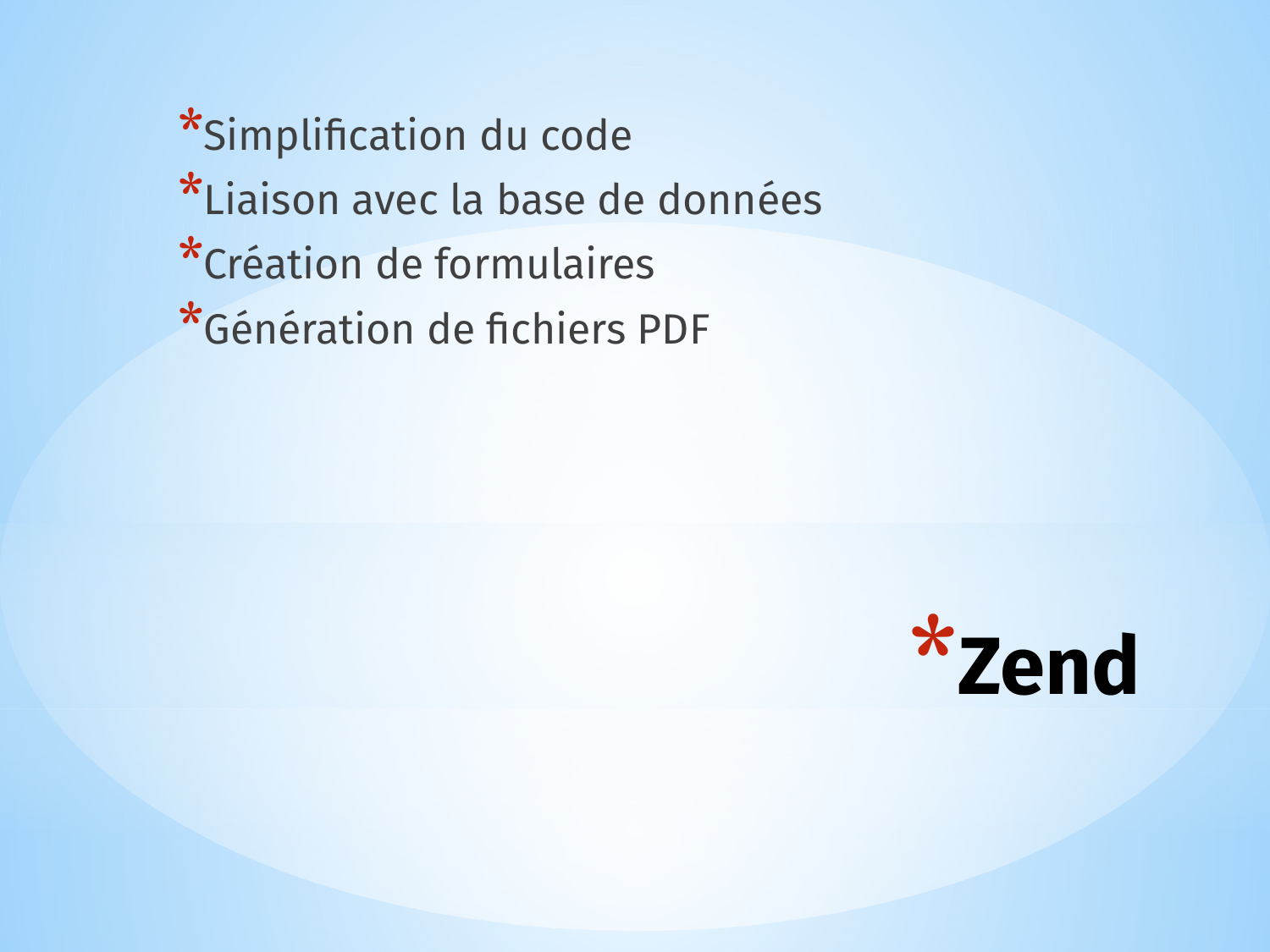

Simplification du code
Liaison avec la base de données
Création de formulaires
Génération de fichiers PDF

# Zend